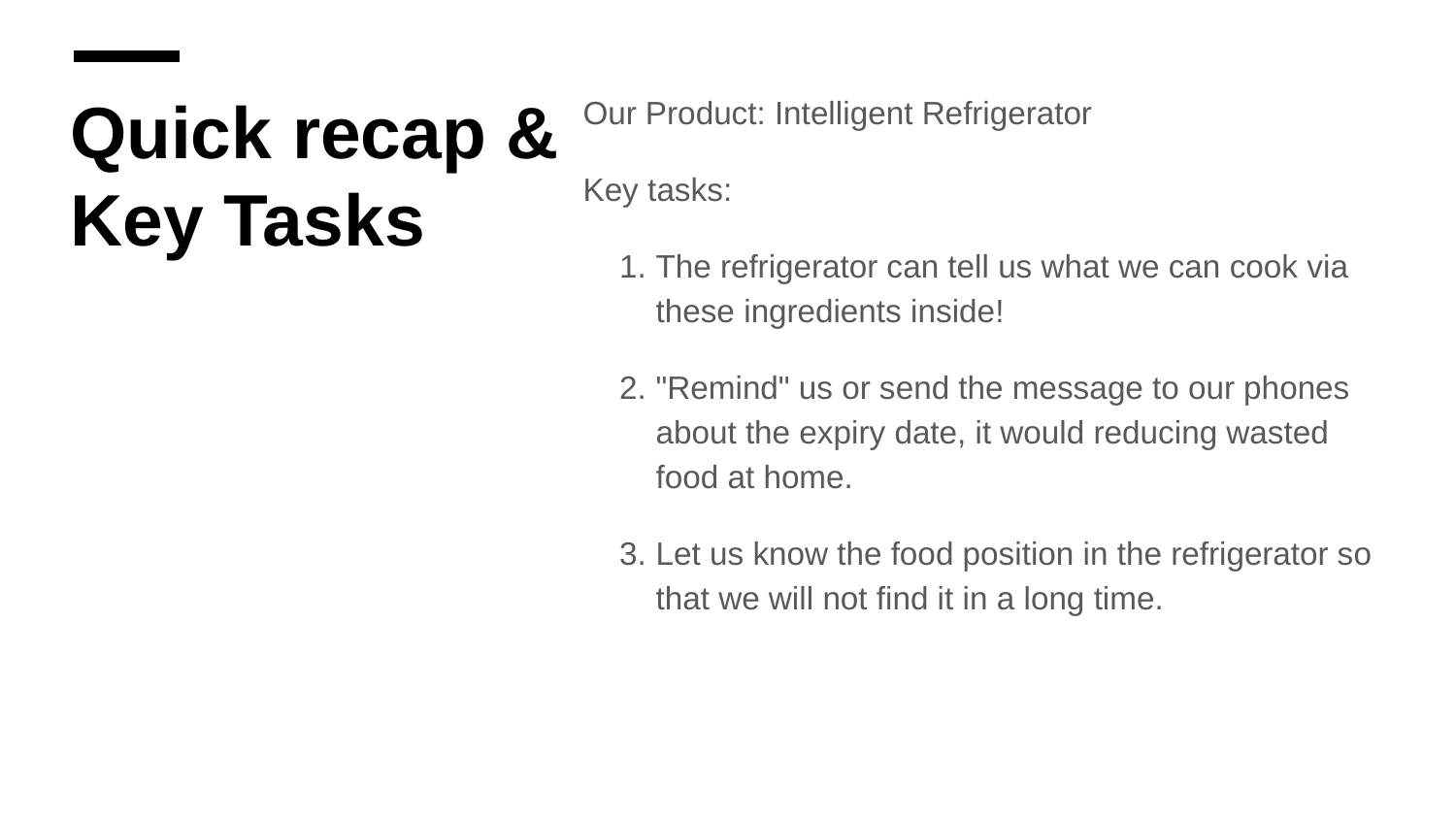

# Quick recap & Key Tasks
Our Product: Intelligent Refrigerator
Key tasks:
The refrigerator can tell us what we can cook via these ingredients inside!
"Remind" us or send the message to our phones about the expiry date, it would reducing wasted food at home.
Let us know the food position in the refrigerator so that we will not find it in a long time.